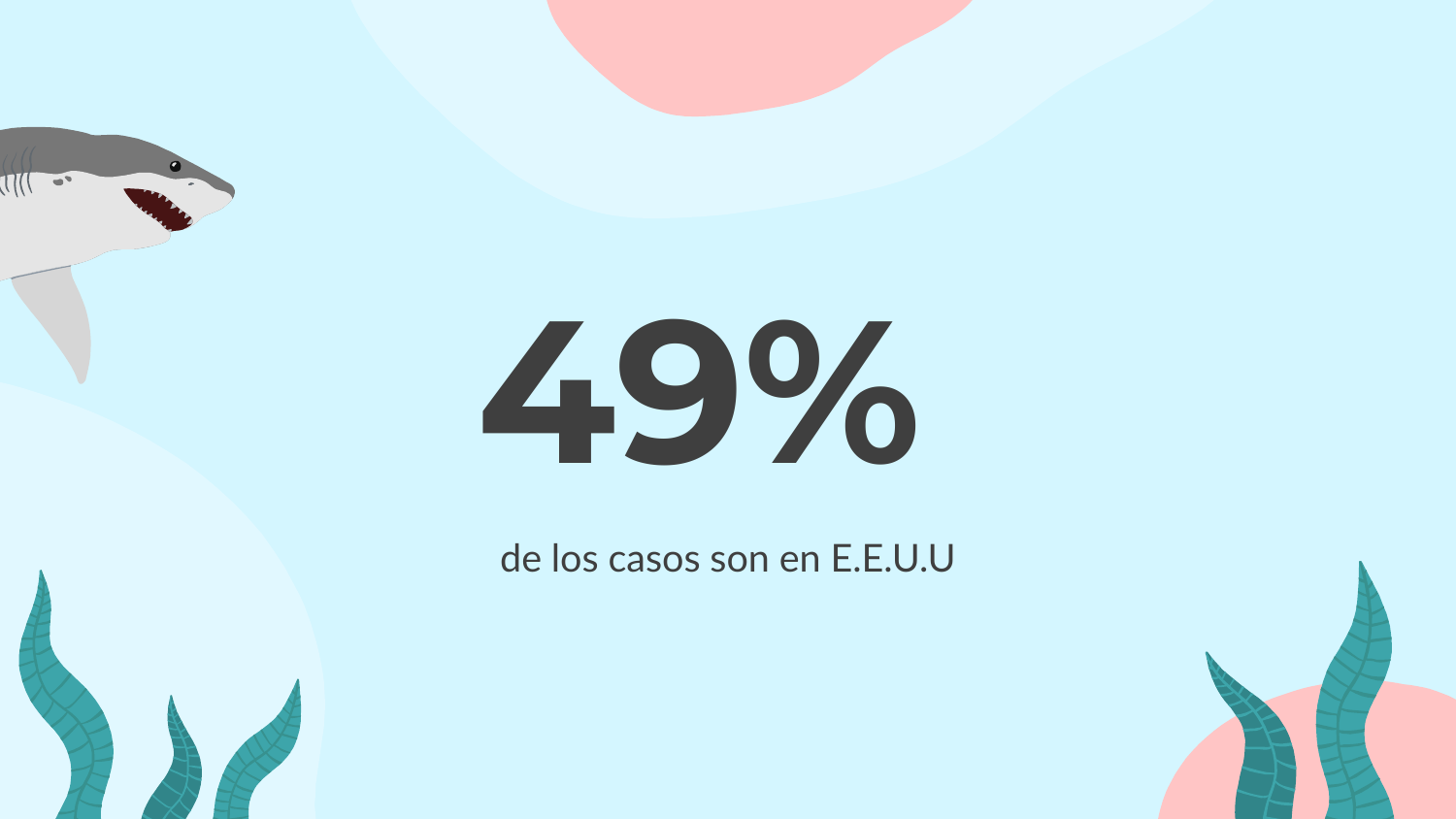

# 49%
de los casos son en E.E.U.U